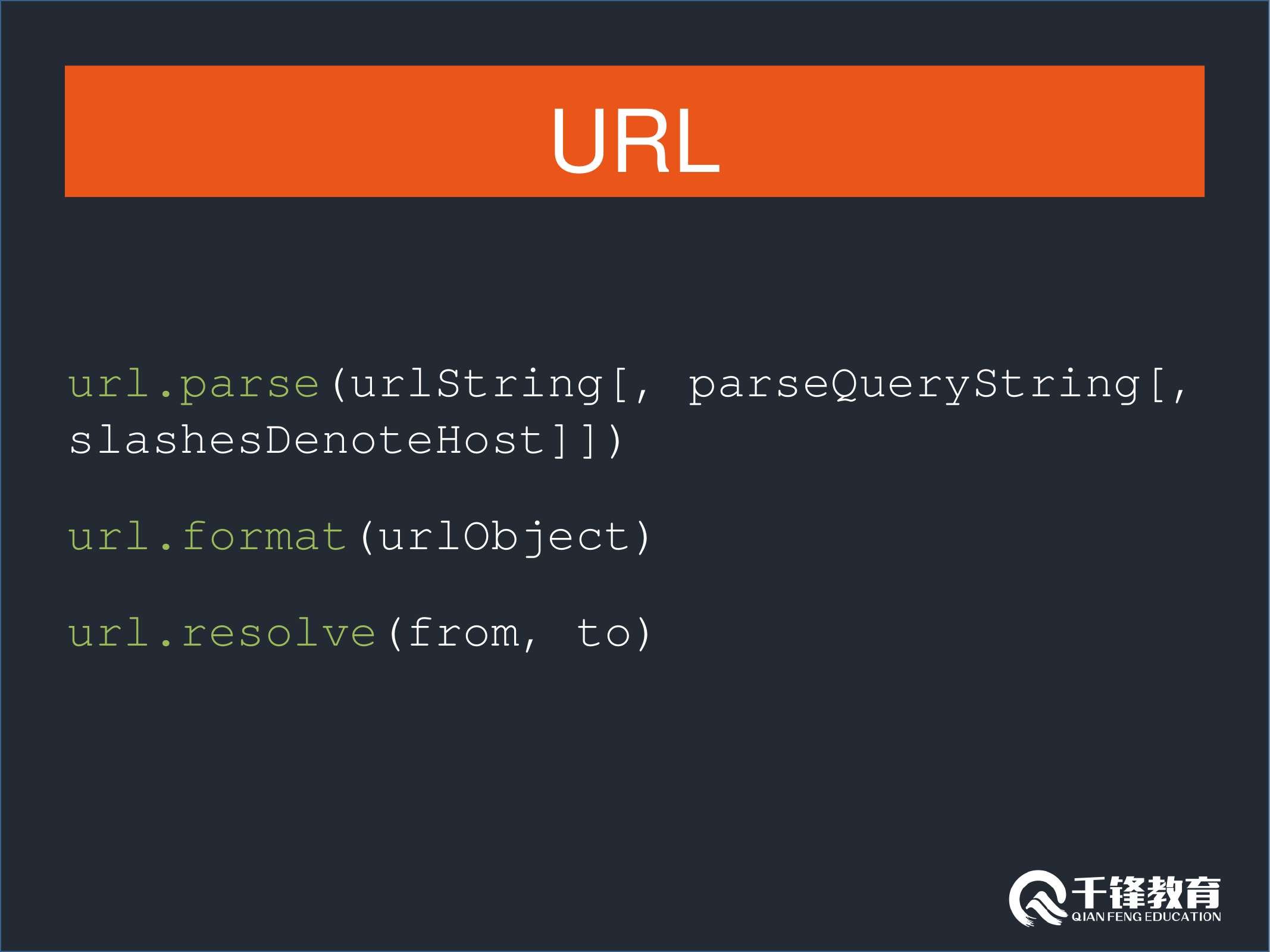

#
URL
url.parse(urlString[, parseQueryString[, slashesDenoteHost]])
url.format(urlObject)
url.resolve(from, to)